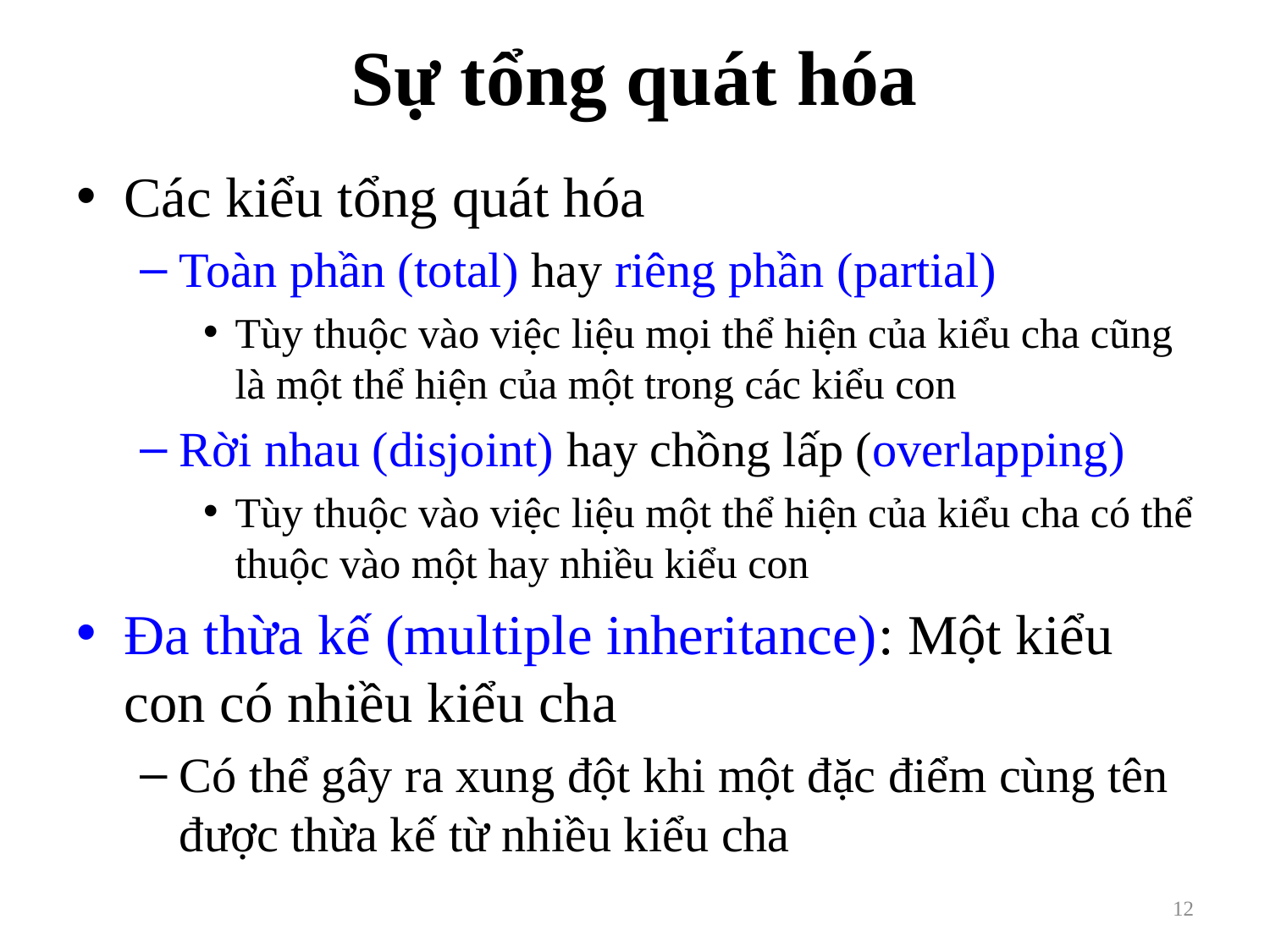

# Sự tổng quát hóa
Các kiểu tổng quát hóa
Toàn phần (total) hay riêng phần (partial)
Tùy thuộc vào việc liệu mọi thể hiện của kiểu cha cũng là một thể hiện của một trong các kiểu con
Rời nhau (disjoint) hay chồng lấp (overlapping)
Tùy thuộc vào việc liệu một thể hiện của kiểu cha có thể thuộc vào một hay nhiều kiểu con
Đa thừa kế (multiple inheritance): Một kiểu con có nhiều kiểu cha
Có thể gây ra xung đột khi một đặc điểm cùng tên được thừa kế từ nhiều kiểu cha
12